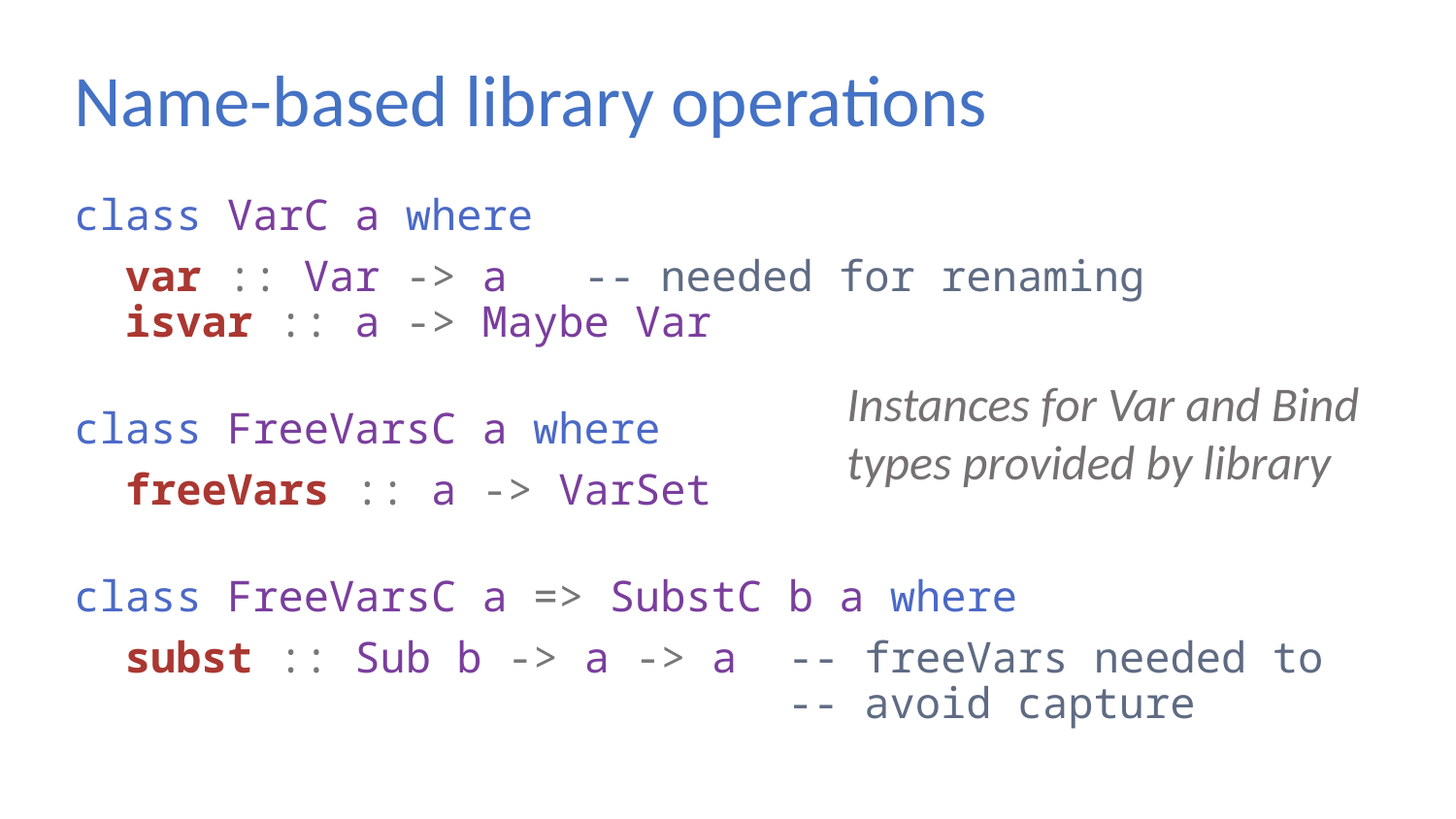

# Name-based library operations
class VarC a where
  var :: Var -> a   -- needed for renaming
  isvar :: a -> Maybe Var
class FreeVarsC a where
  freeVars :: a -> VarSet
class FreeVarsC a => SubstC b a where
  subst :: Sub b -> a -> a  -- freeVars needed to
                            -- avoid capture

Instances for Var and Bind
types provided by library